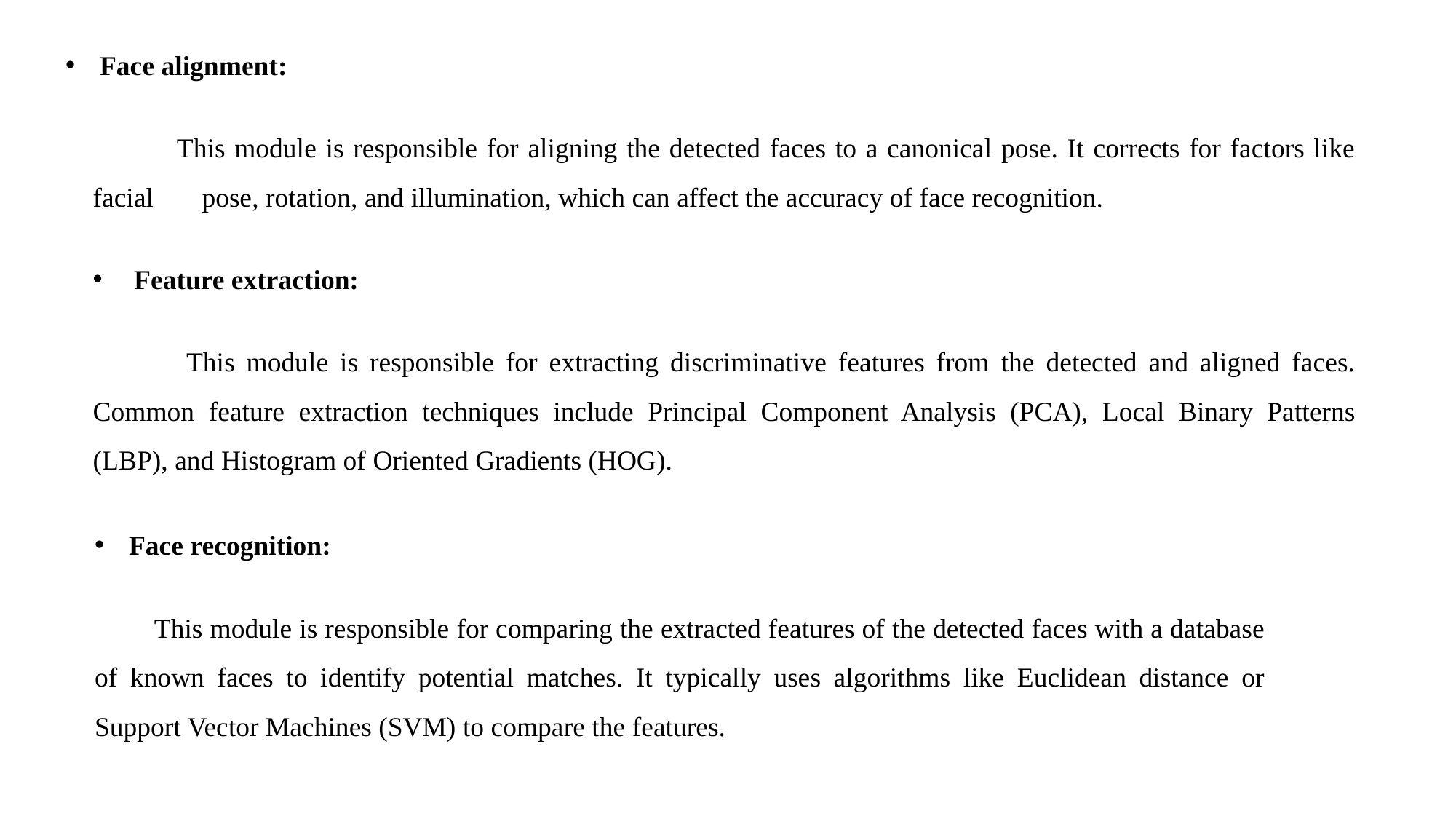

Face alignment:
         This module is responsible for aligning the detected faces to a canonical pose. It corrects for factors like facial       pose, rotation, and illumination, which can affect the accuracy of face recognition.
 Feature extraction:
        This module is responsible for extracting discriminative features from the detected and aligned faces. Common feature extraction techniques include Principal Component Analysis (PCA), Local Binary Patterns (LBP), and Histogram of Oriented Gradients (HOG).

Face recognition:
        This module is responsible for comparing the extracted features of the detected faces with a database of known faces to identify potential matches. It typically uses algorithms like Euclidean distance or Support Vector Machines (SVM) to compare the features.